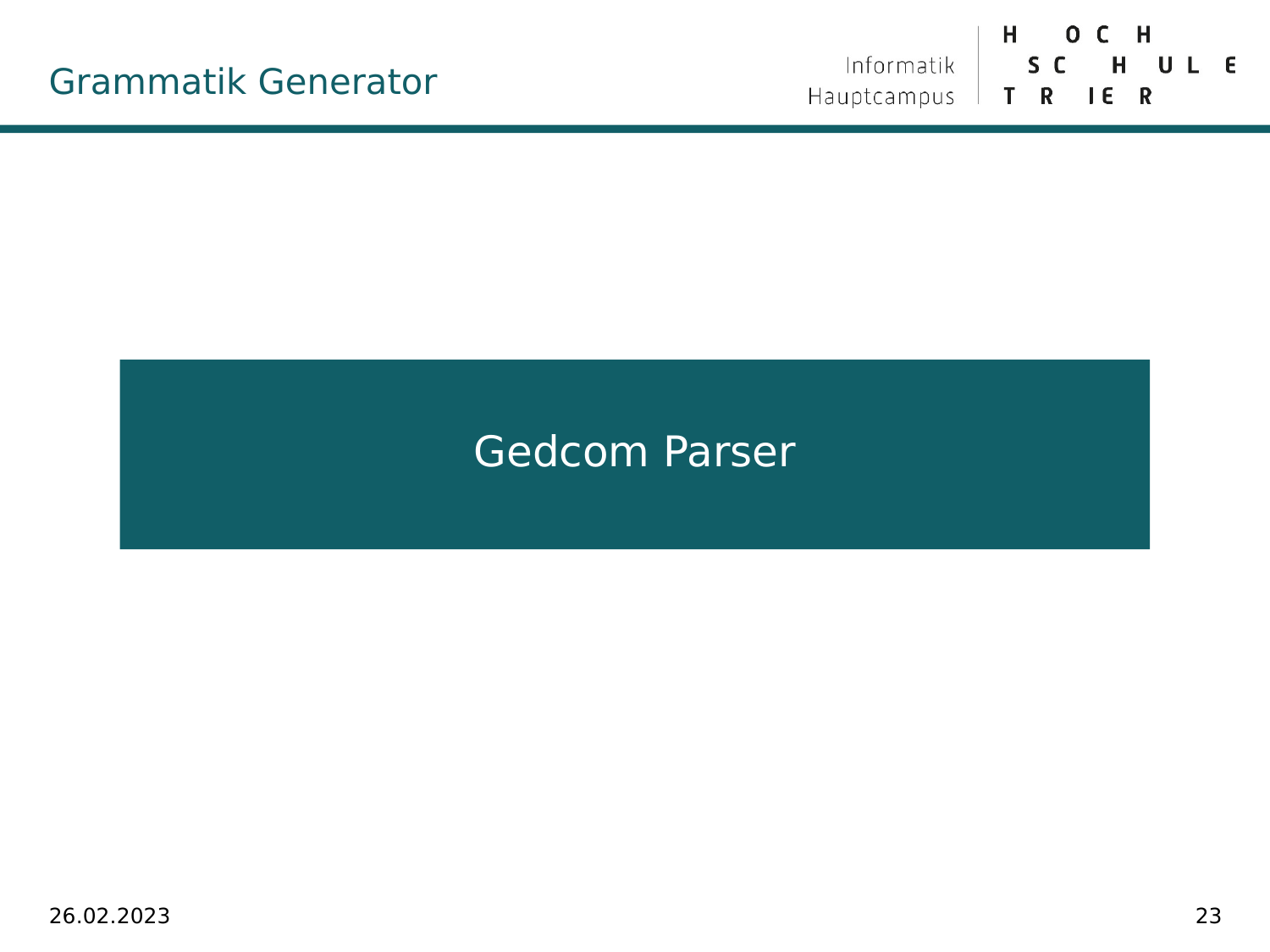

# Grammatik Generator

Gedcom Parser
Optimierung
26.02.2023

23